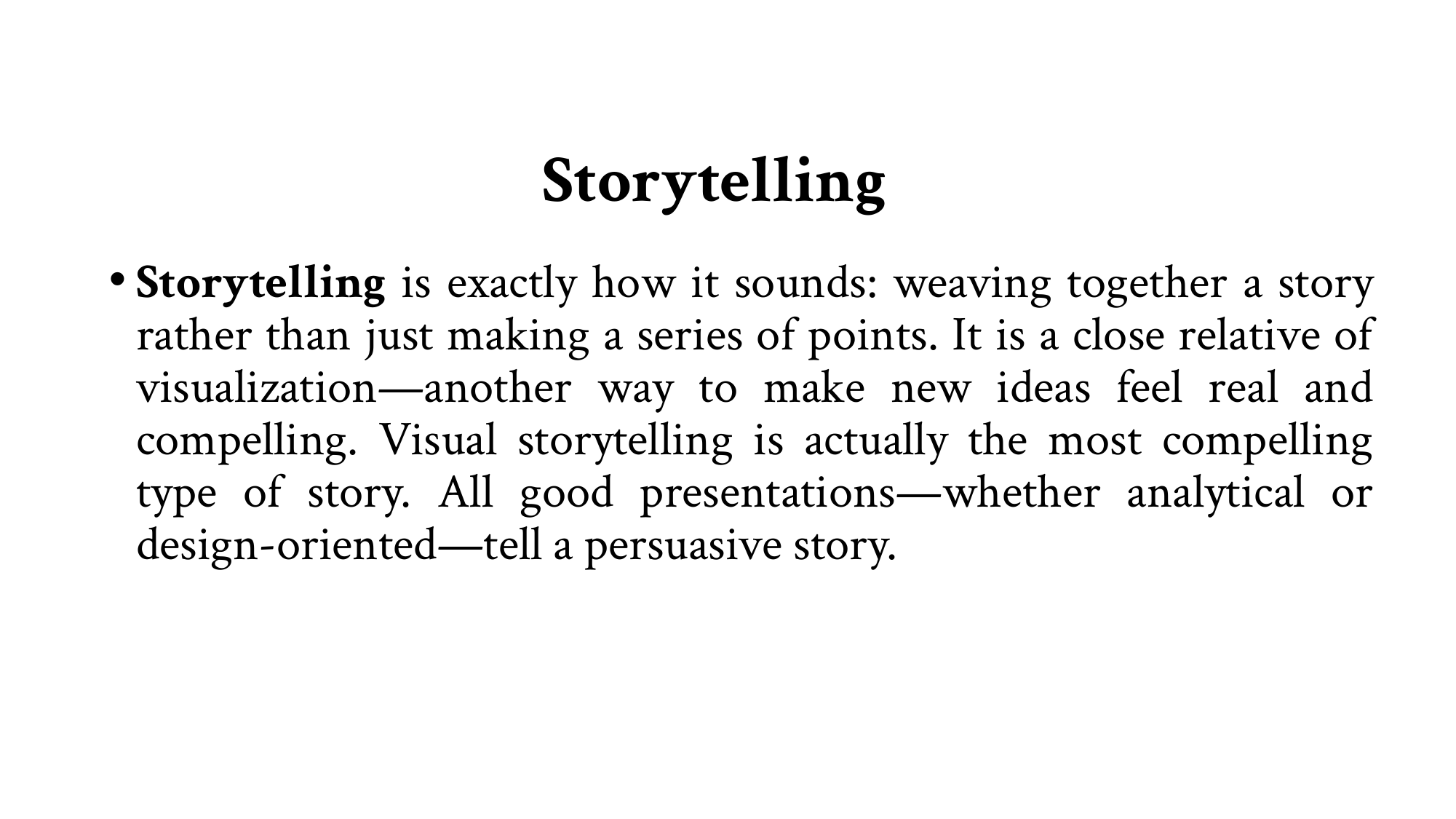

# Storytelling
Storytelling is exactly how it sounds: weaving together a story rather than just making a series of points. It is a close relative of visualization—another way to make new ideas feel real and compelling. Visual storytelling is actually the most compelling type of story. All good presentations—whether analytical or design-oriented—tell a persuasive story.